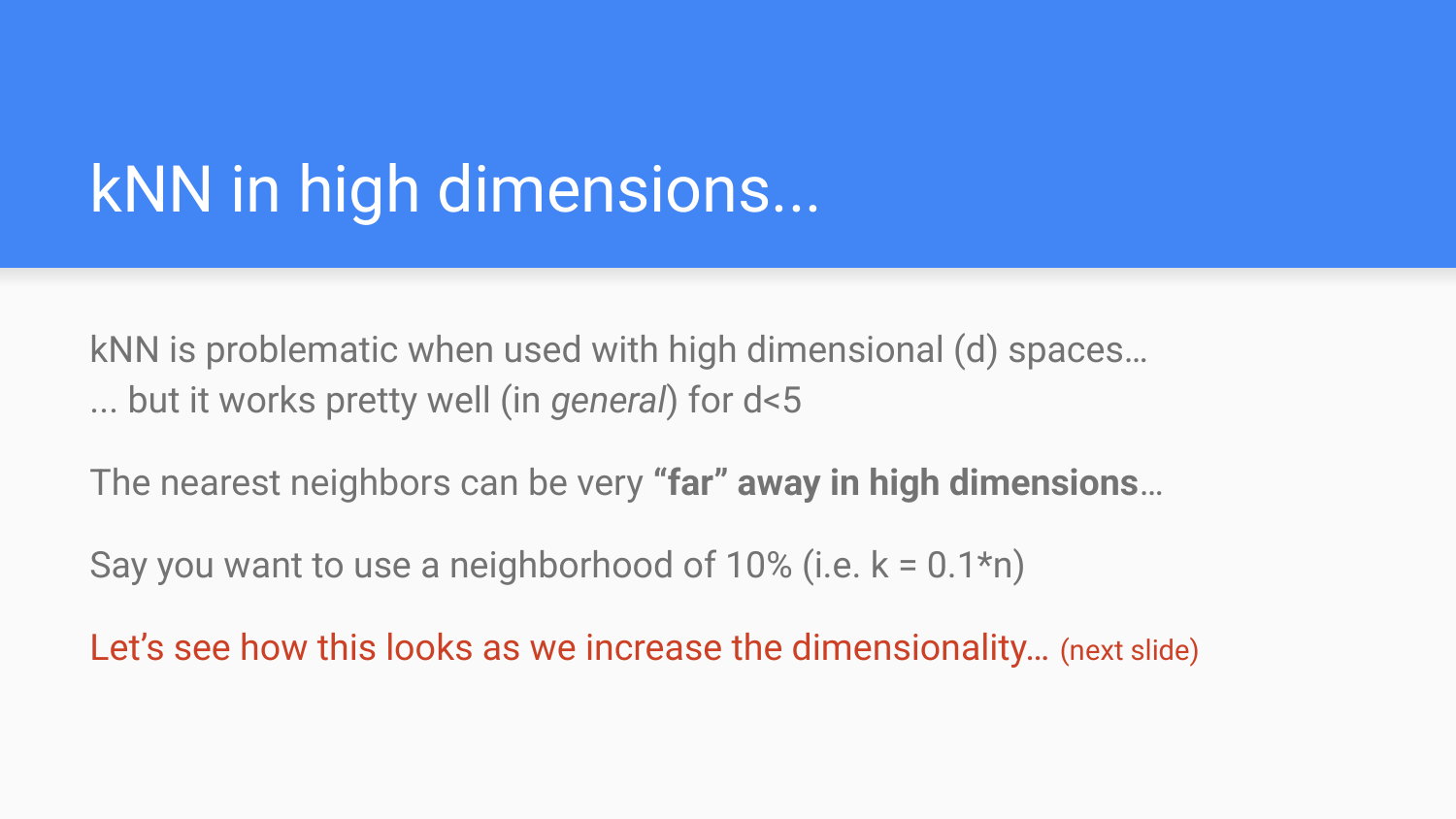

# kNN in high dimensions...
kNN is problematic when used with high dimensional (d) spaces…
... but it works pretty well (in general) for d<5
The nearest neighbors can be very “far” away in high dimensions…
Say you want to use a neighborhood of 10% (i.e. k = 0.1*n)
Let’s see how this looks as we increase the dimensionality… (next slide)